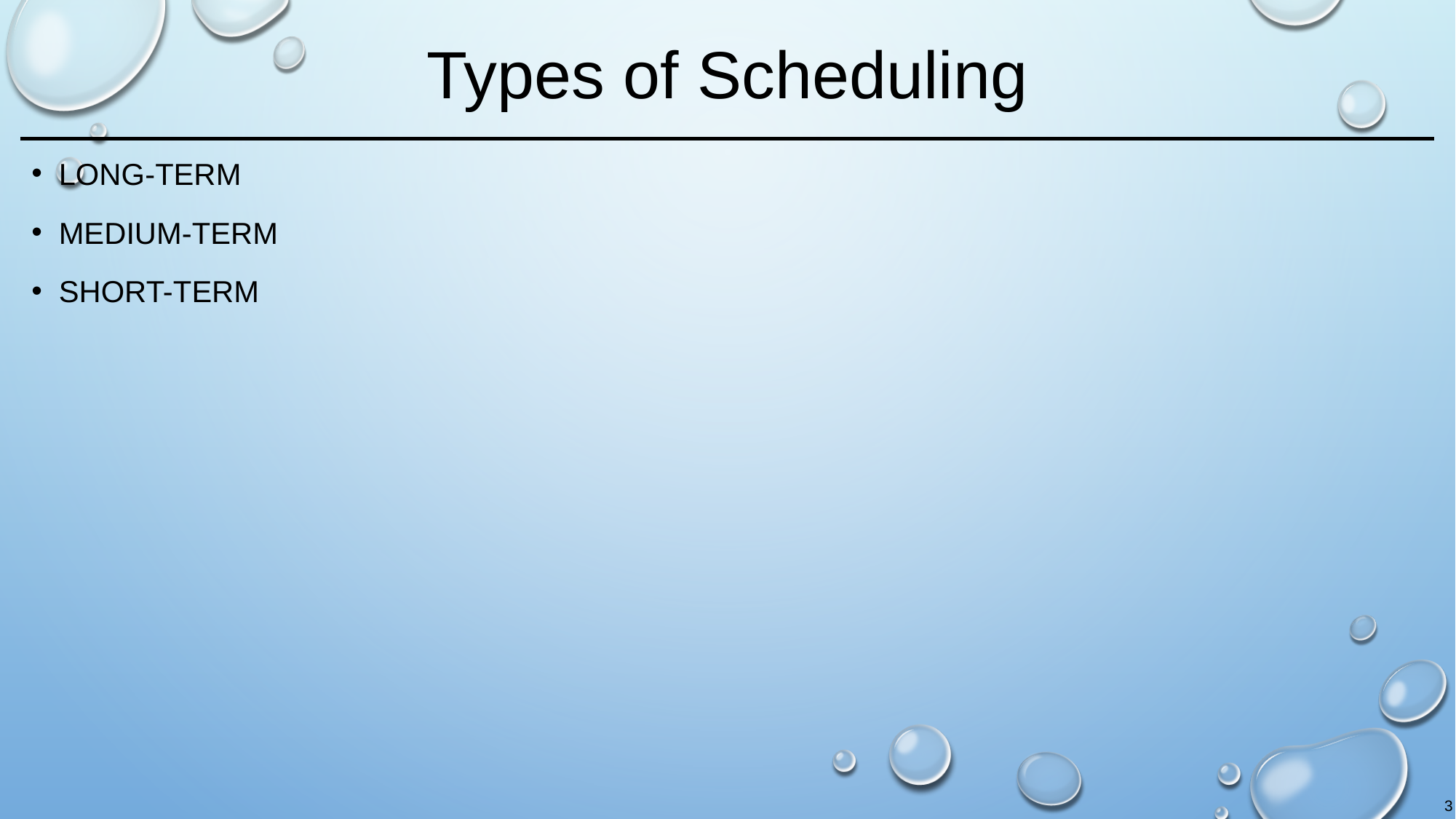

# Types of Scheduling
Long-term
Medium-term
Short-term
3